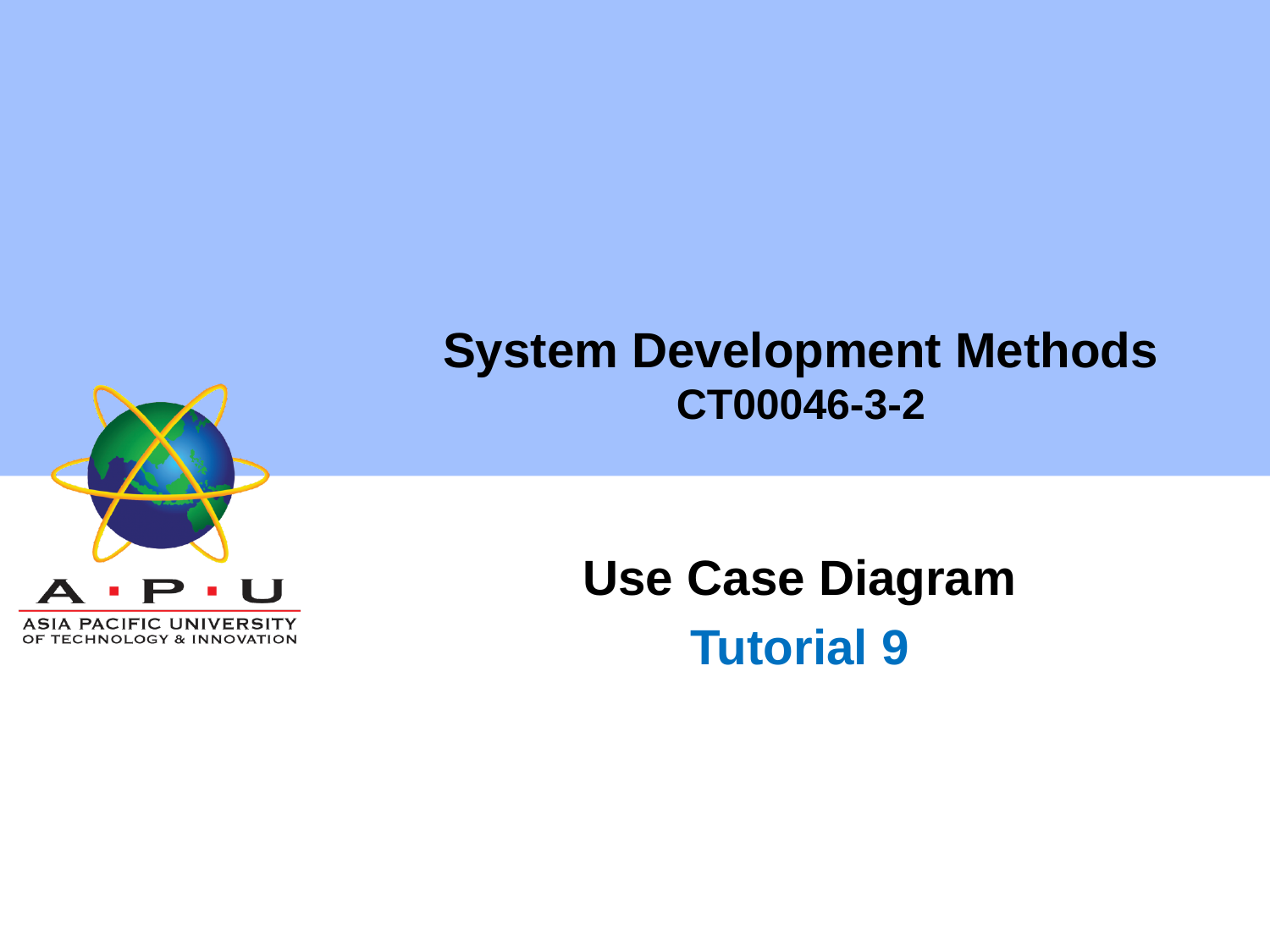

# System Development Methods CT00046-3-2
Use Case Diagram
Tutorial 9